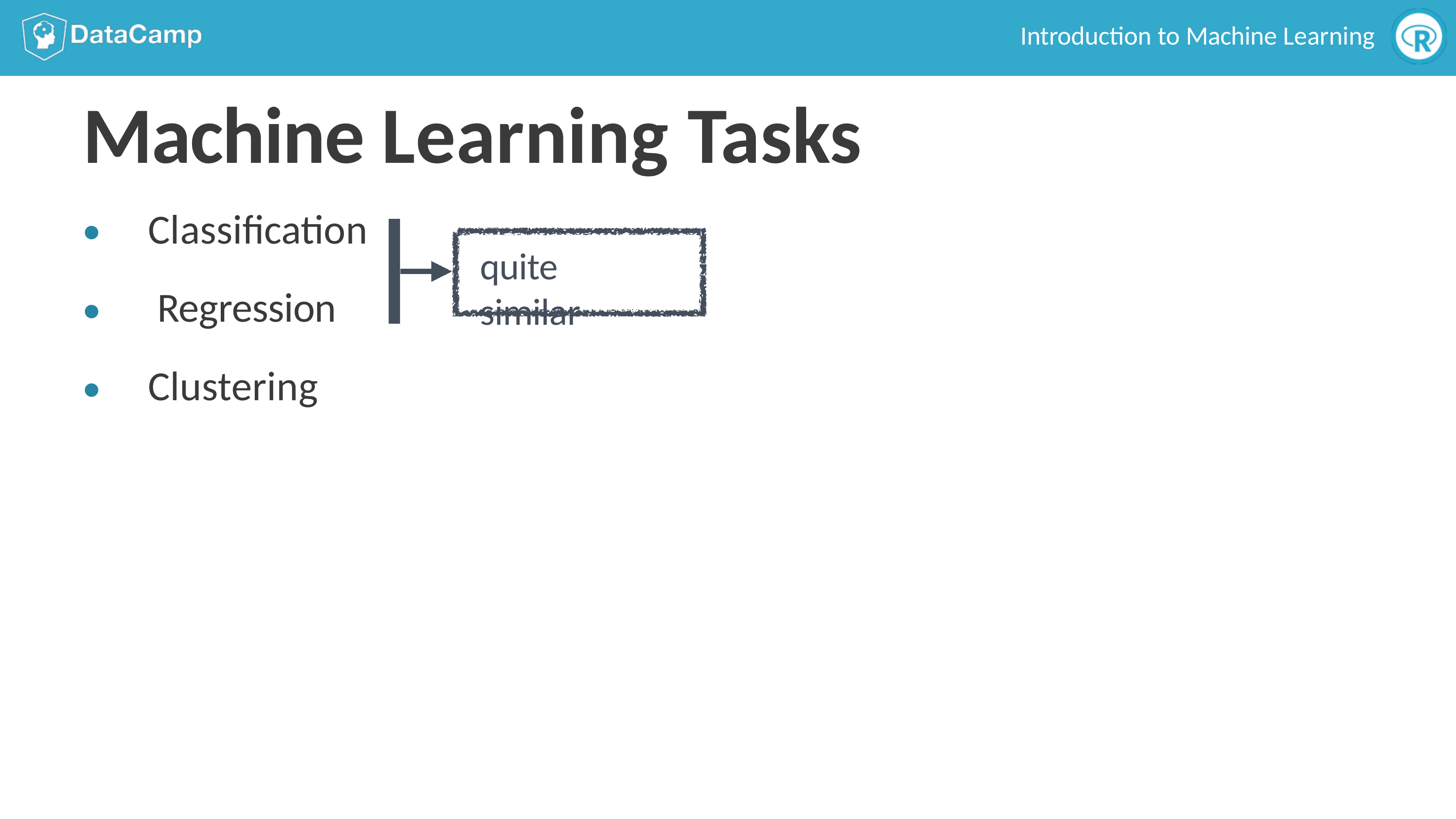

Introduction to Machine Learning
# Machine Learning Tasks
Classification  Regression  Clustering
●

quite similar
●
●